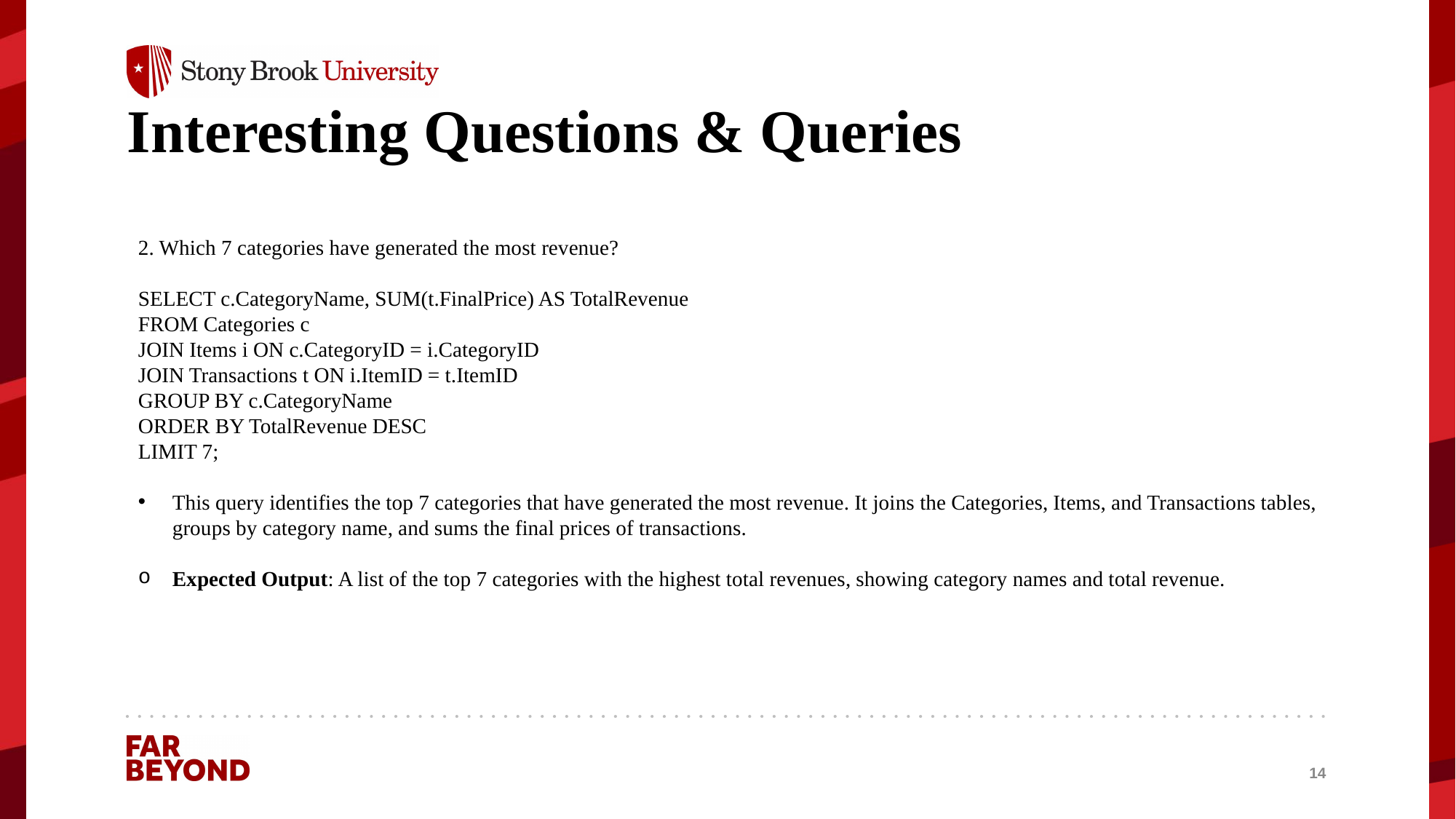

# Interesting Questions & Queries

2. Which 7 categories have generated the most revenue?

SELECT c.CategoryName, SUM(t.FinalPrice) AS TotalRevenue
FROM Categories c
JOIN Items i ON c.CategoryID = i.CategoryID
JOIN Transactions t ON i.ItemID = t.ItemID
GROUP BY c.CategoryName
ORDER BY TotalRevenue DESC
LIMIT 7;

This query identifies the top 7 categories that have generated the most revenue. It joins the Categories, Items, and Transactions tables, groups by category name, and sums the final prices of transactions.

Expected Output: A list of the top 7 categories with the highest total revenues, showing category names and total revenue.

14